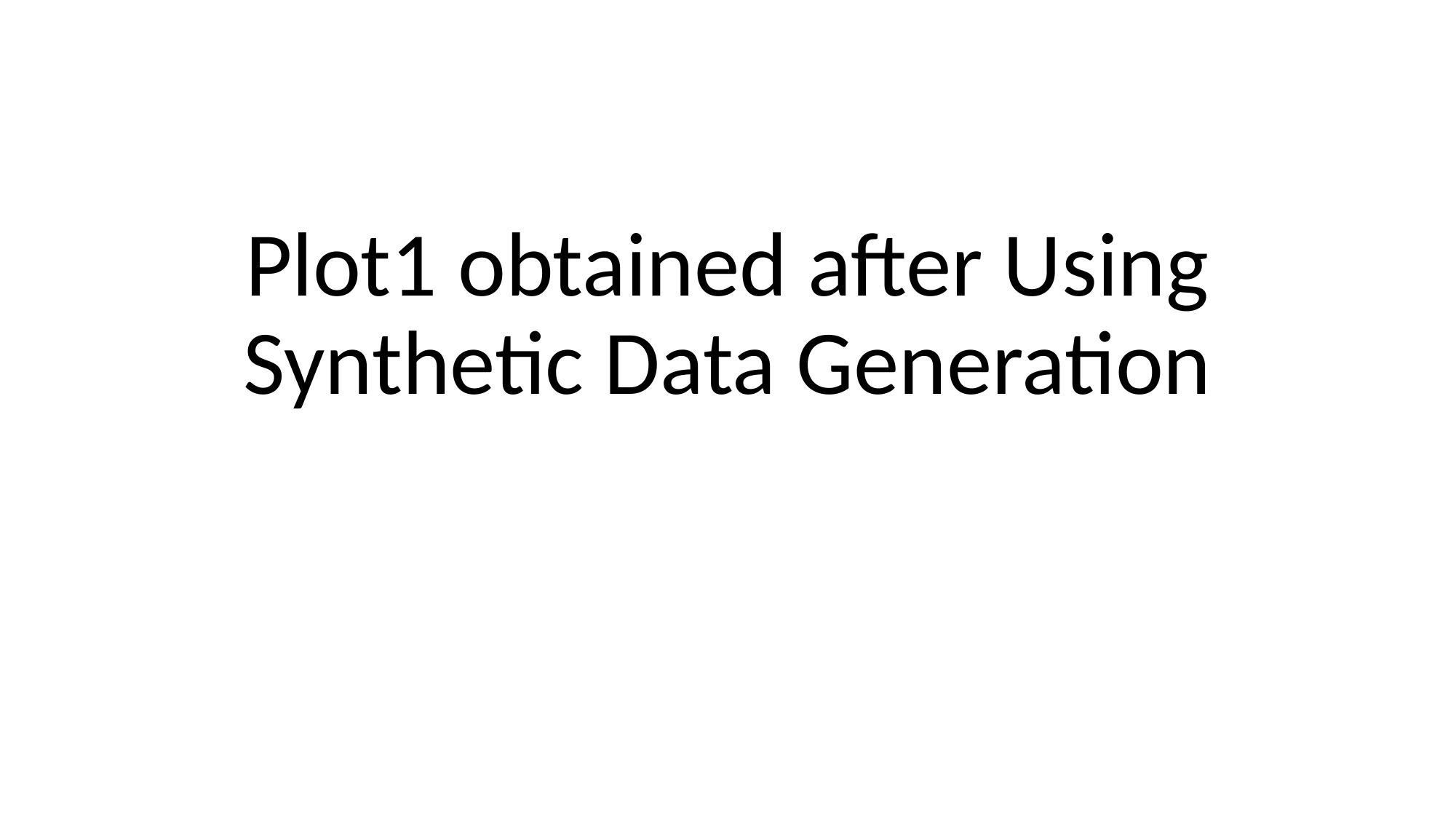

# Plot1 obtained after Using Synthetic Data Generation